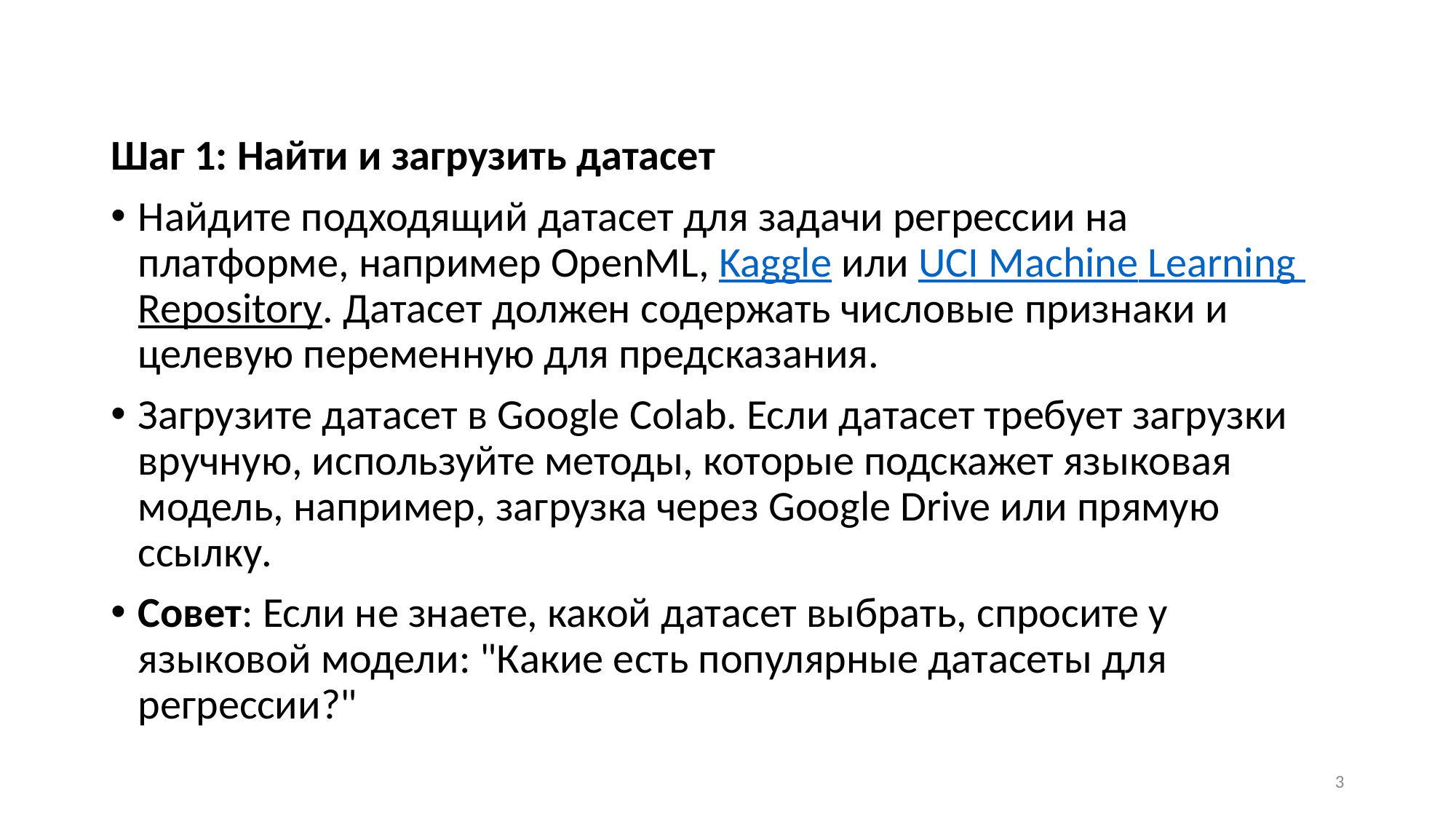

Шаг 1: Найти и загрузить датасет
Найдите подходящий датасет для задачи регрессии на платформе, например OpenML, Kaggle или UCI Machine Learning Repository. Датасет должен содержать числовые признаки и целевую переменную для предсказания.
Загрузите датасет в Google Colab. Если датасет требует загрузки вручную, используйте методы, которые подскажет языковая модель, например, загрузка через Google Drive или прямую ссылку.
Совет: Если не знаете, какой датасет выбрать, спросите у языковой модели: "Какие есть популярные датасеты для регрессии?"

3